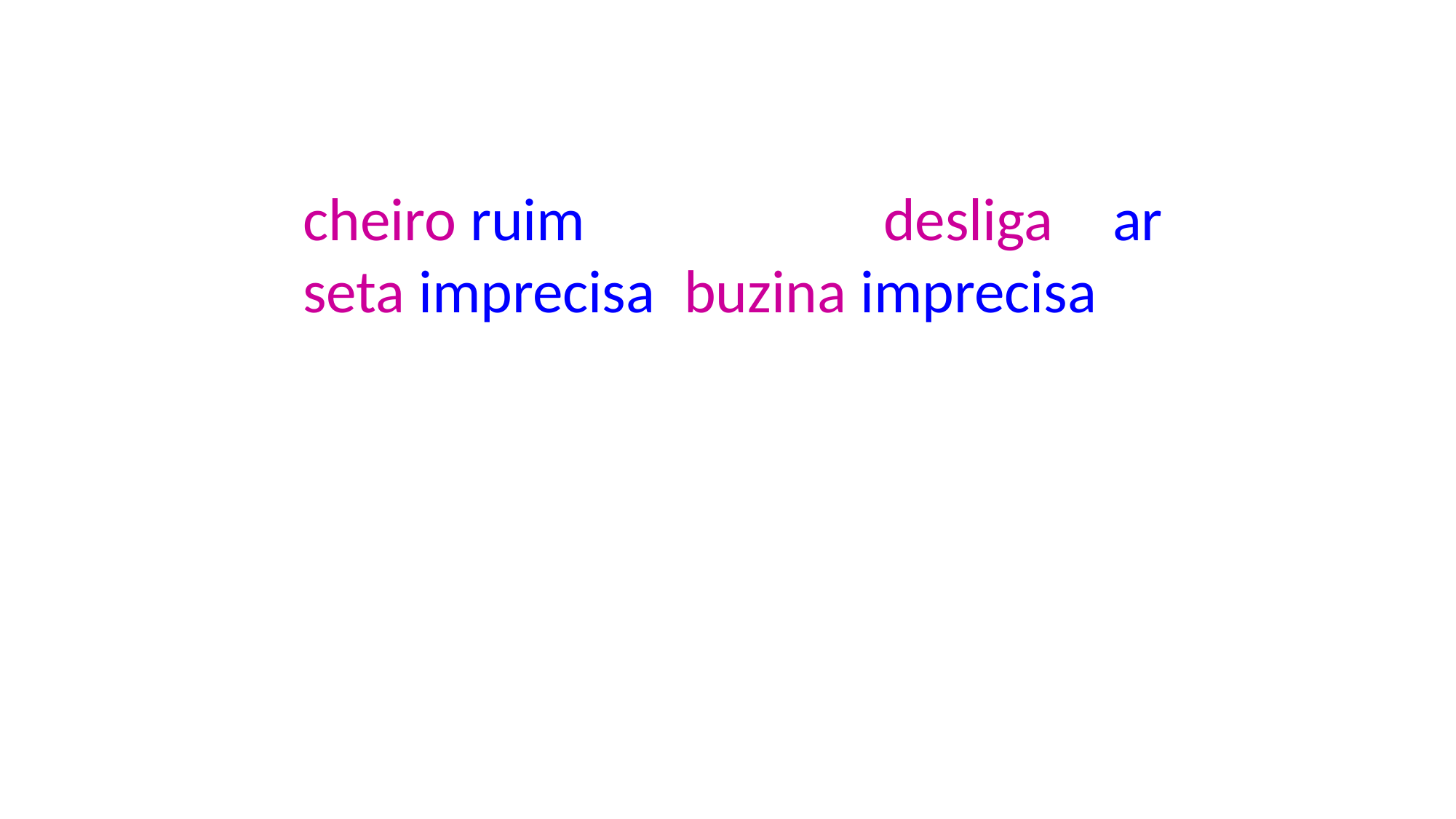

cheiro ruim depois que desliga o ar, seta imprecisa, buzina imprecisa